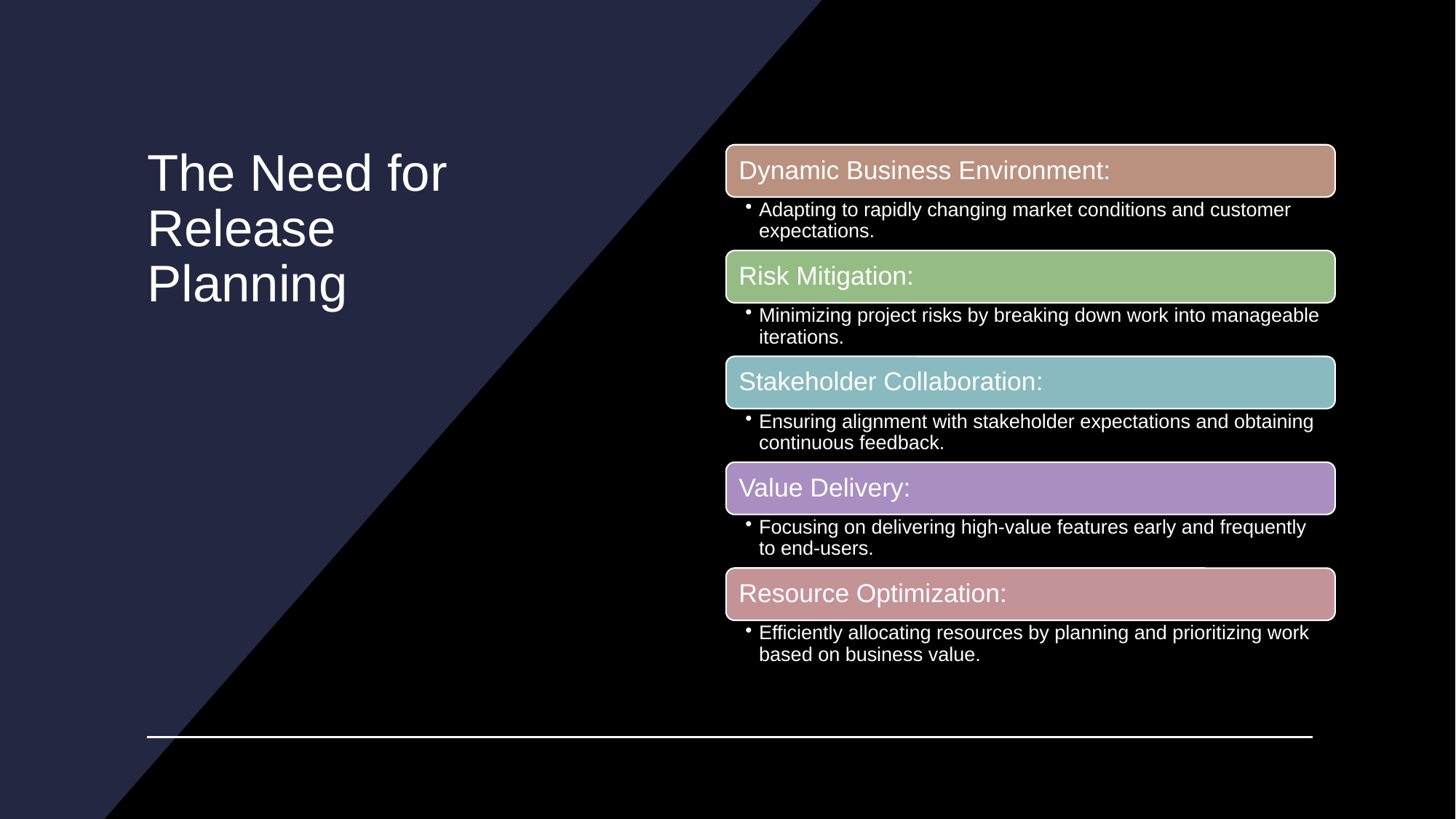

Dynamic Business Environment:
Adapting to rapidly changing market conditions and customer expectations.
Risk Mitigation:
Minimizing project risks by breaking down work into manageable iterations.
Stakeholder Collaboration:
Ensuring alignment with stakeholder expectations and obtaining continuous feedback.
Value Delivery:
Focusing on delivering high-value features early and frequently to end-users.
Resource Optimization:
Efficiently allocating resources by planning and prioritizing work based on business value.
# The Need for Release Planning